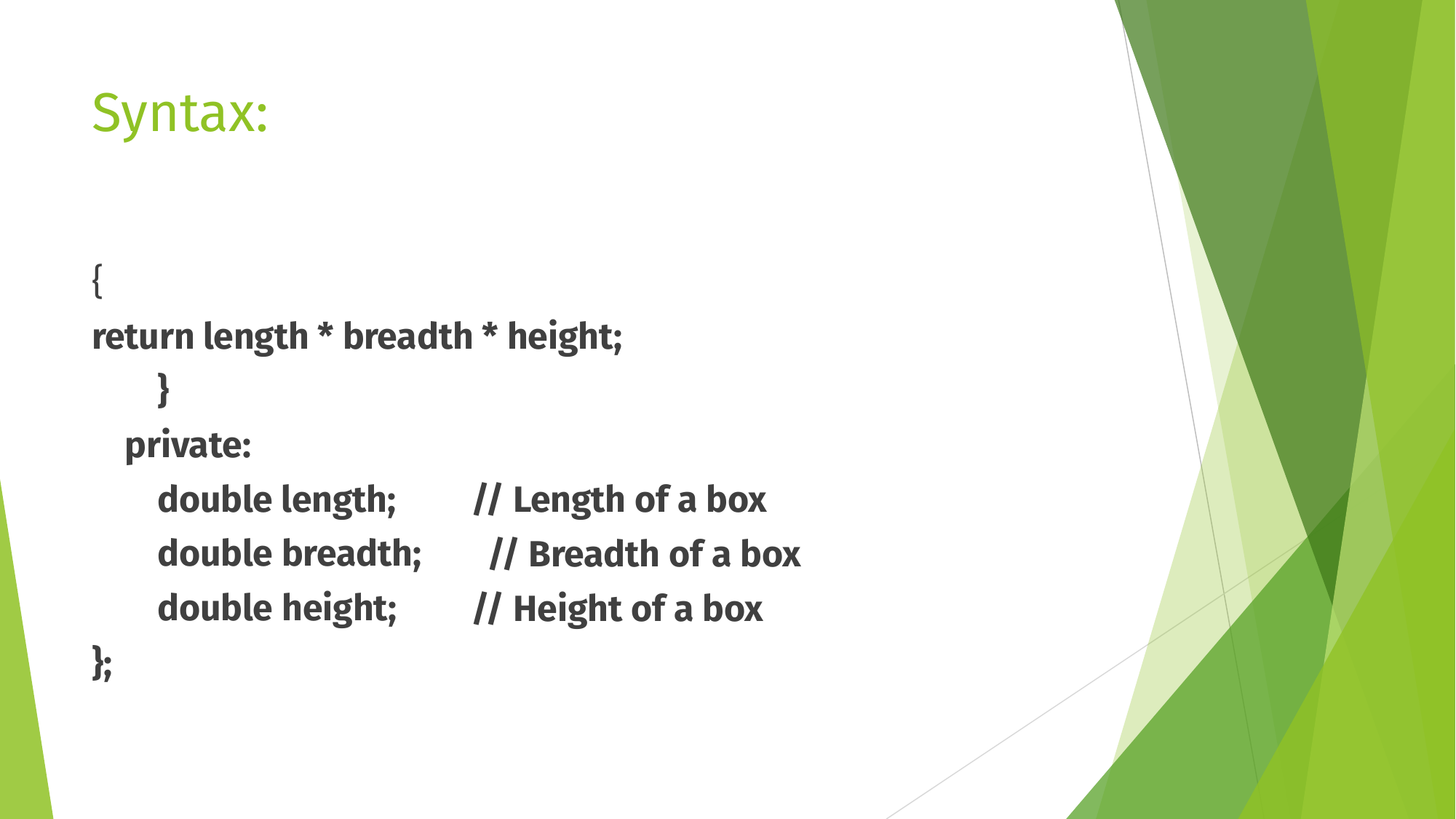

# Syntax:
{
return length * breadth * height;
}
private:
double length;  double breadth;  double height;
// Length of a box
// Breadth of a box
// Height of a box
};